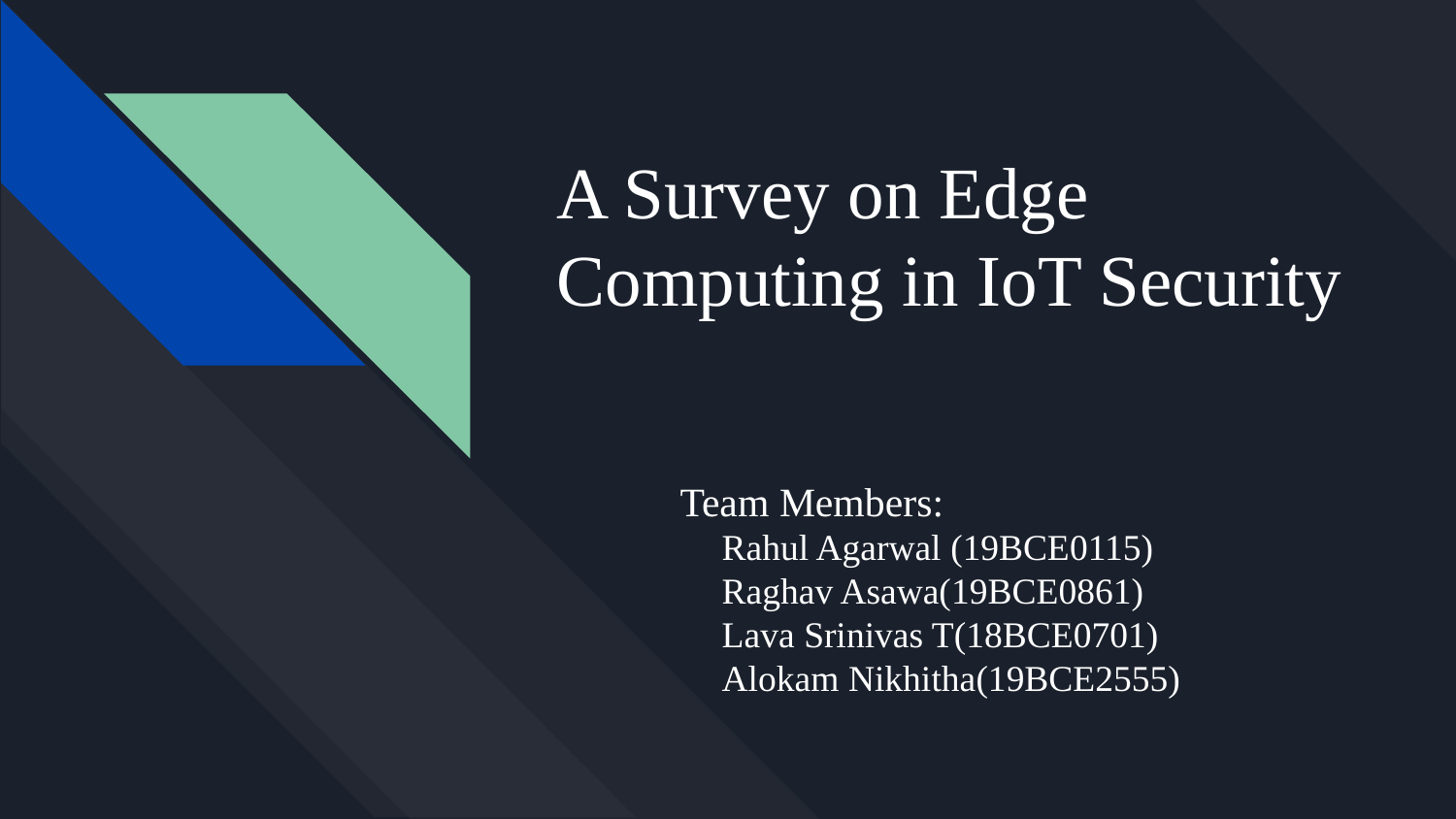

# A Survey on Edge Computing in IoT Security
Team Members:
  Rahul Agarwal (19BCE0115)
  Raghav Asawa(19BCE0861)
  Lava Srinivas T(18BCE0701)
  Alokam Nikhitha(19BCE2555)